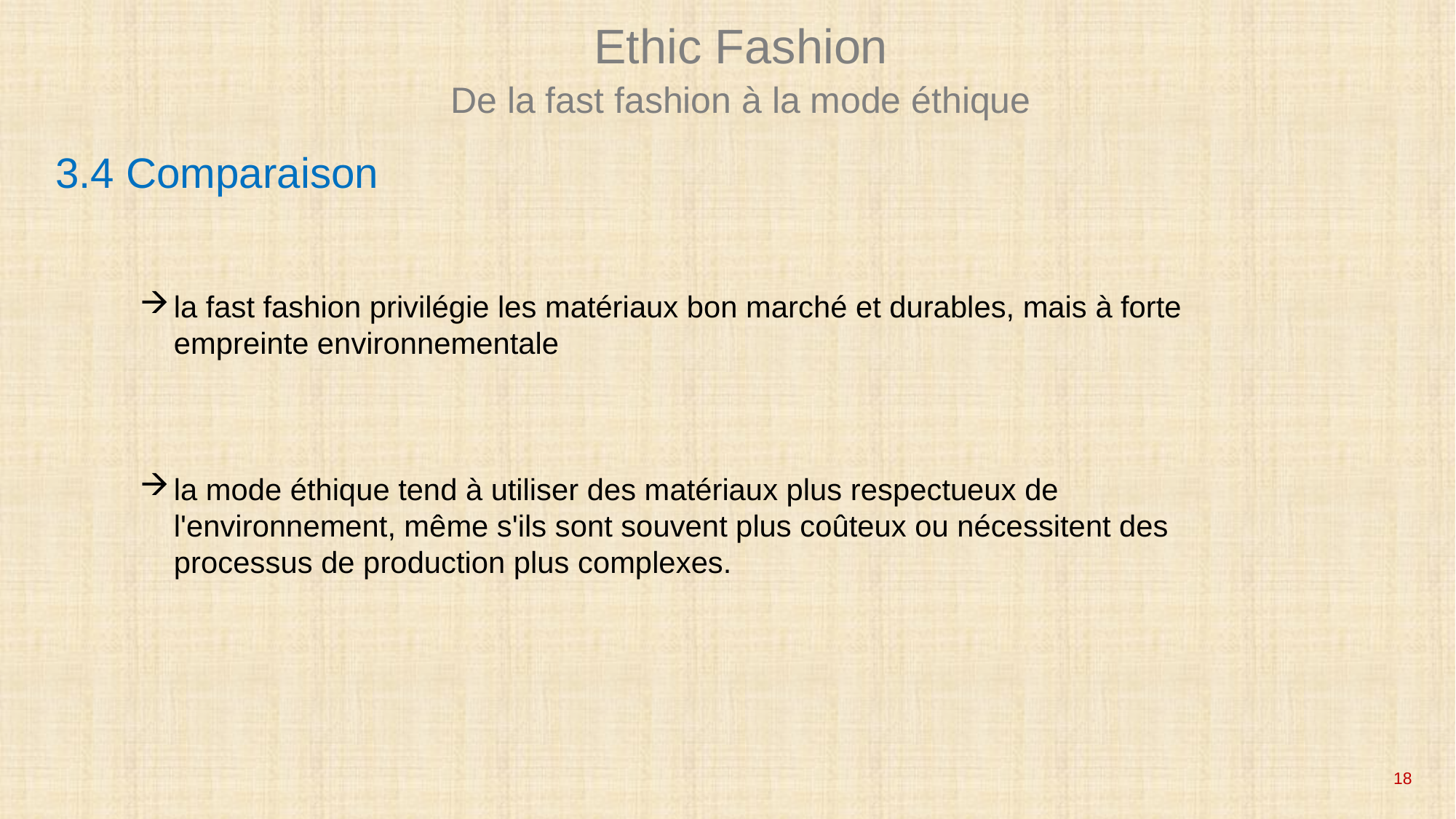

Ethic Fashion
De la fast fashion à la mode éthique
3.4 Comparaison

la fast fashion privilégie les matériaux bon marché et durables, mais à forte empreinte environnementale

la mode éthique tend à utiliser des matériaux plus respectueux de l'environnement, même s'ils sont souvent plus coûteux ou nécessitent des processus de production plus complexes.
18